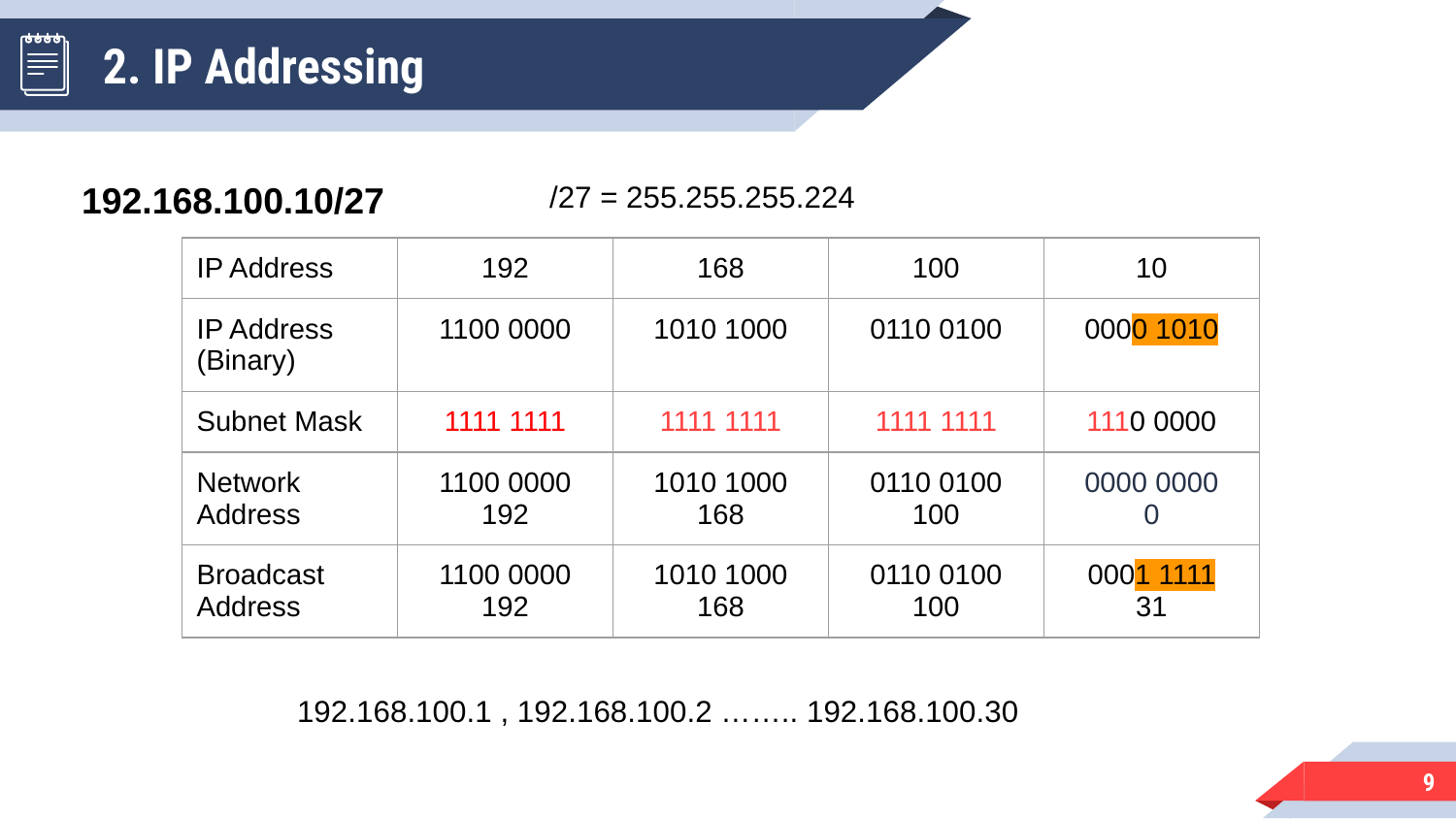

# 2. IP Addressing

192.168.100.10/27
/27 = 255.255.255.224
| IP Address | 192 | 168 | 100 | 10 |
| --- | --- | --- | --- | --- |
| IP Address (Binary) | 1100 0000 | 1010 1000 | 0110 0100 | 0000 1010 |
| Subnet Mask | 1111 1111 | 1111 1111 | 1111 1111 | 1110 0000 |
| Network Address | 1100 0000 192 | 1010 1000 168 | 0110 0100 100 | 0000 0000 0 |
| Broadcast Address | 1100 0000 192 | 1010 1000 168 | 0110 0100 100 | 0001 1111 31 |
192.168.100.1 , 192.168.100.2 …….. 192.168.100.30
9